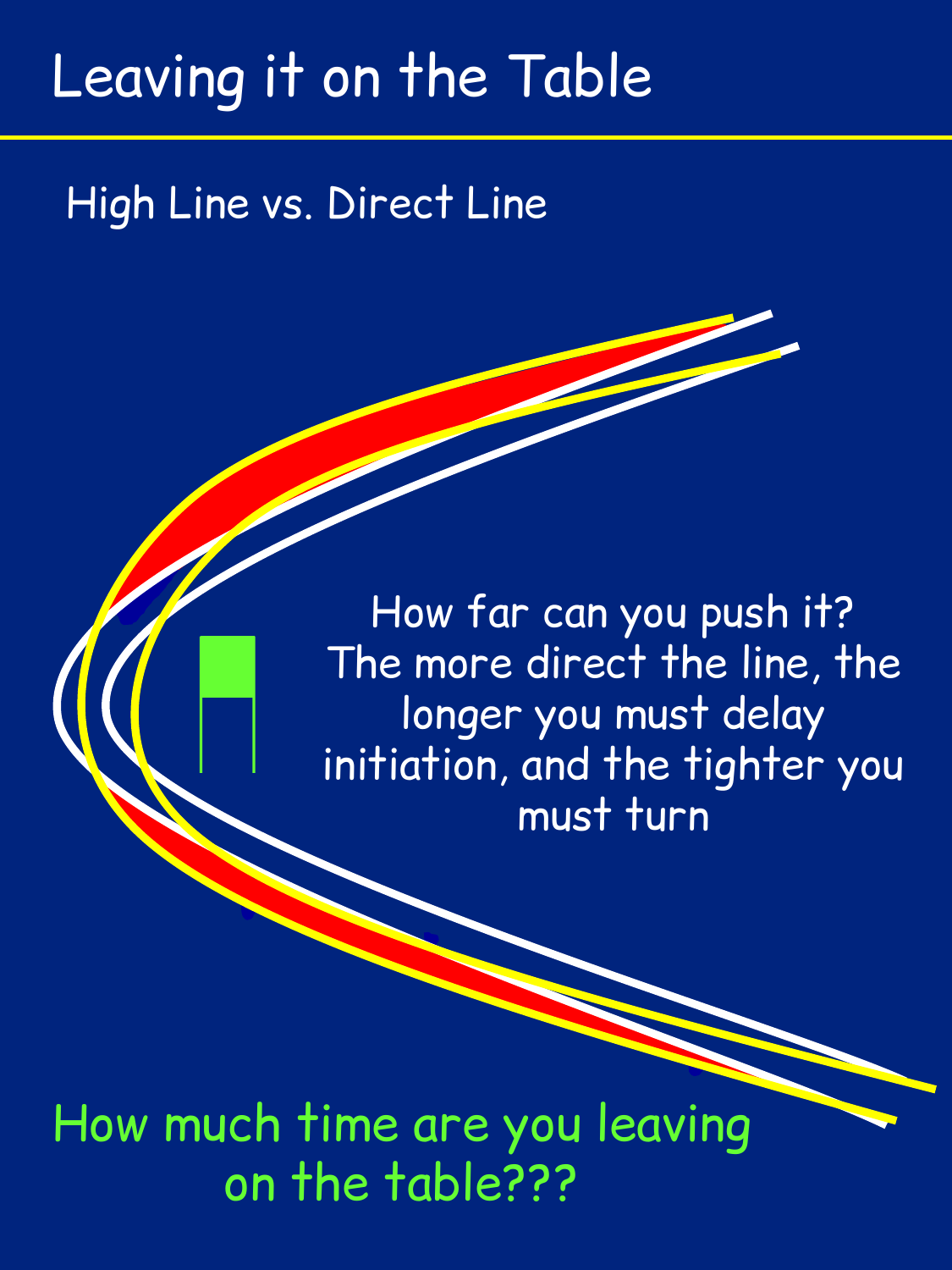

# Leaving it on the Table
High Line vs. Direct Line

How far can you push it?
The more direct the line, the longer you must delay initiation, and the tighter you must turn

How much time are you leaving on the table???